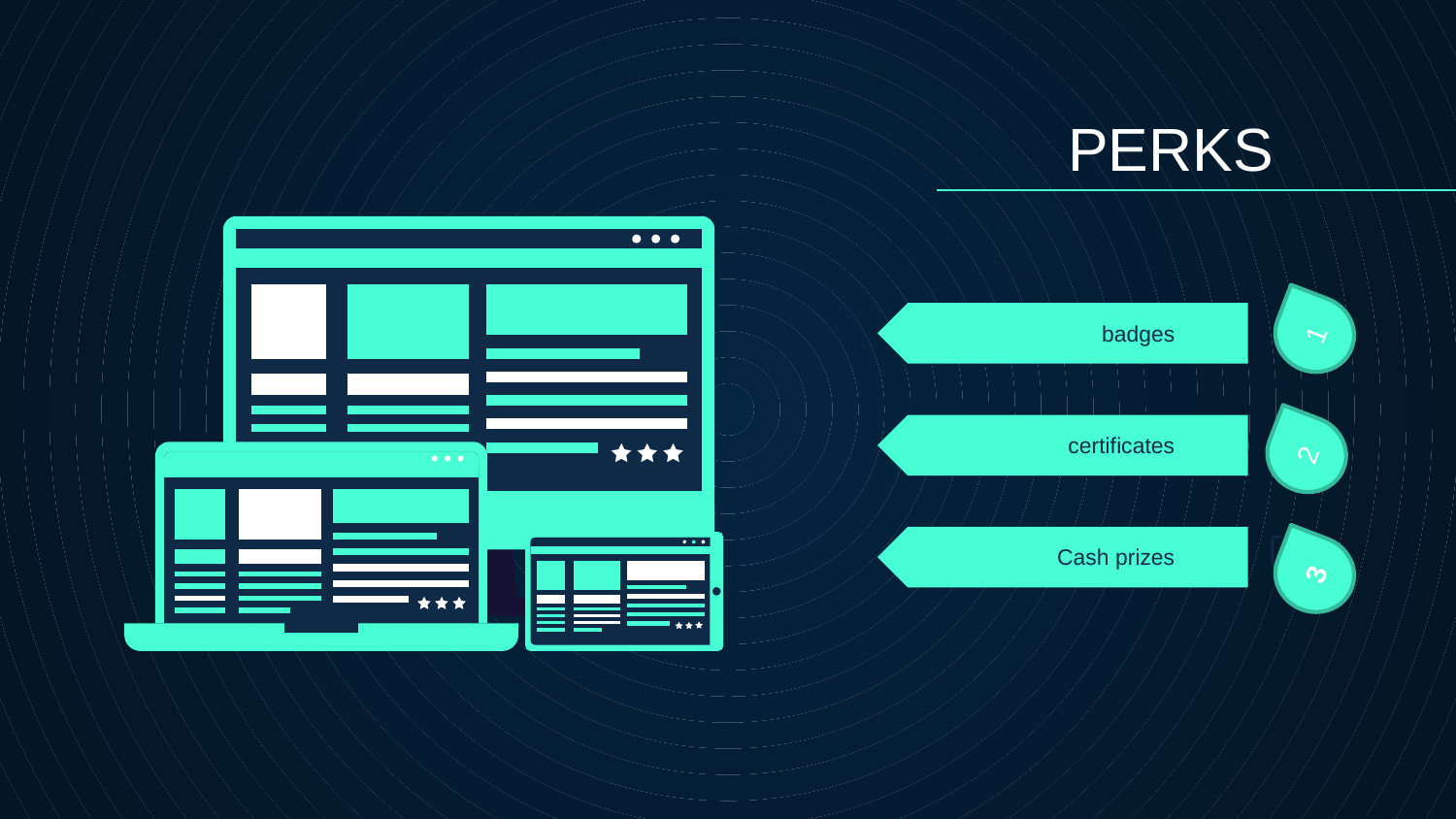

PERKS

1

# badges

2

certificates

3

Cash prizes